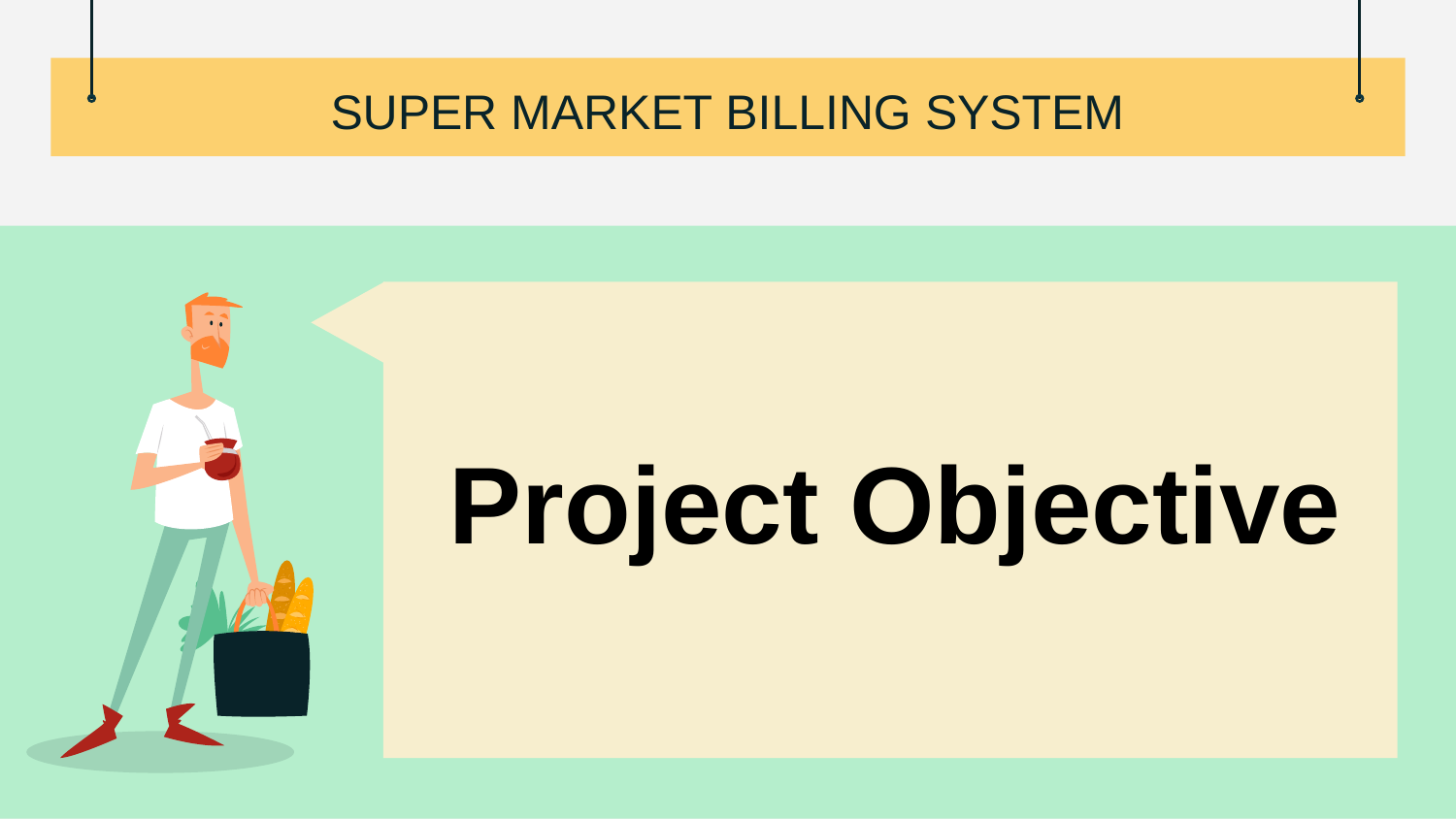

# SUPER MARKET BILLING SYSTEM

Project Objective